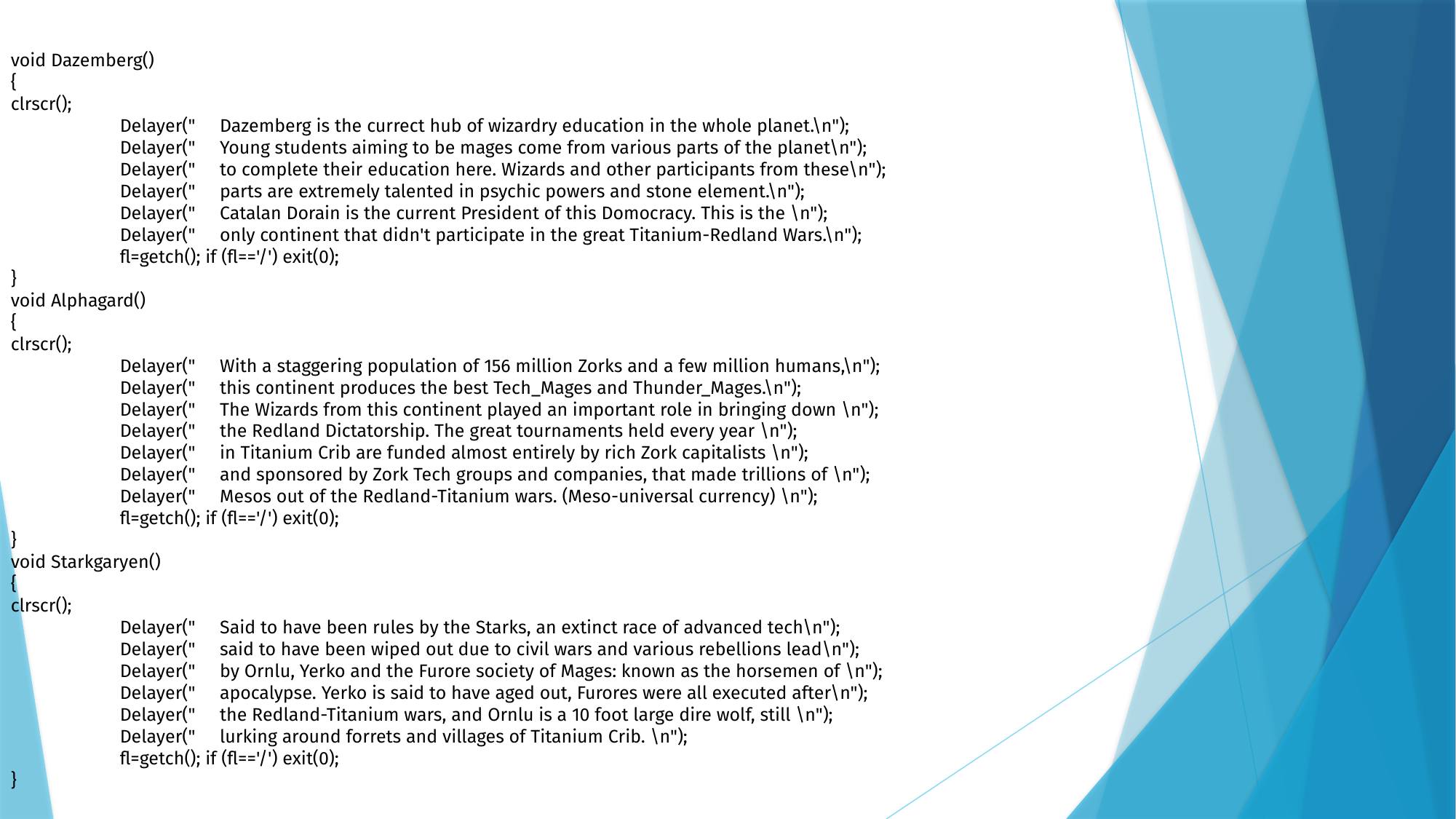

void Dazemberg()
{
clrscr();
	Delayer("     Dazemberg is the currect hub of wizardry education in the whole planet.\n");
 	Delayer("     Young students aiming to be mages come from various parts of the planet\n");
	Delayer("     to complete their education here. Wizards and other participants from these\n");
	Delayer("     parts are extremely talented in psychic powers and stone element.\n");
	Delayer("     Catalan Dorain is the current President of this Domocracy. This is the \n");
	Delayer("     only continent that didn't participate in the great Titanium-Redland Wars.\n");
	fl=getch(); if (fl=='/') exit(0);
}
void Alphagard()
{
clrscr();
	Delayer("     With a staggering population of 156 million Zorks and a few million humans,\n");
	Delayer("     this continent produces the best Tech_Mages and Thunder_Mages.\n");
	Delayer("     The Wizards from this continent played an important role in bringing down \n");
 	Delayer("     the Redland Dictatorship. The great tournaments held every year \n");
	Delayer("     in Titanium Crib are funded almost entirely by rich Zork capitalists \n");
	Delayer("     and sponsored by Zork Tech groups and companies, that made trillions of \n");
	Delayer("     Mesos out of the Redland-Titanium wars. (Meso-universal currency) \n");
	fl=getch(); if (fl=='/') exit(0);
}
void Starkgaryen()
{
clrscr();
	Delayer("     Said to have been rules by the Starks, an extinct race of advanced tech\n");
	Delayer("     said to have been wiped out due to civil wars and various rebellions lead\n");
	Delayer("     by Ornlu, Yerko and the Furore society of Mages: known as the horsemen of \n");
	Delayer("     apocalypse. Yerko is said to have aged out, Furores were all executed after\n");
	Delayer("     the Redland-Titanium wars, and Ornlu is a 10 foot large dire wolf, still \n");
	Delayer("     lurking around forrets and villages of Titanium Crib. \n");
	fl=getch(); if (fl=='/') exit(0);
}